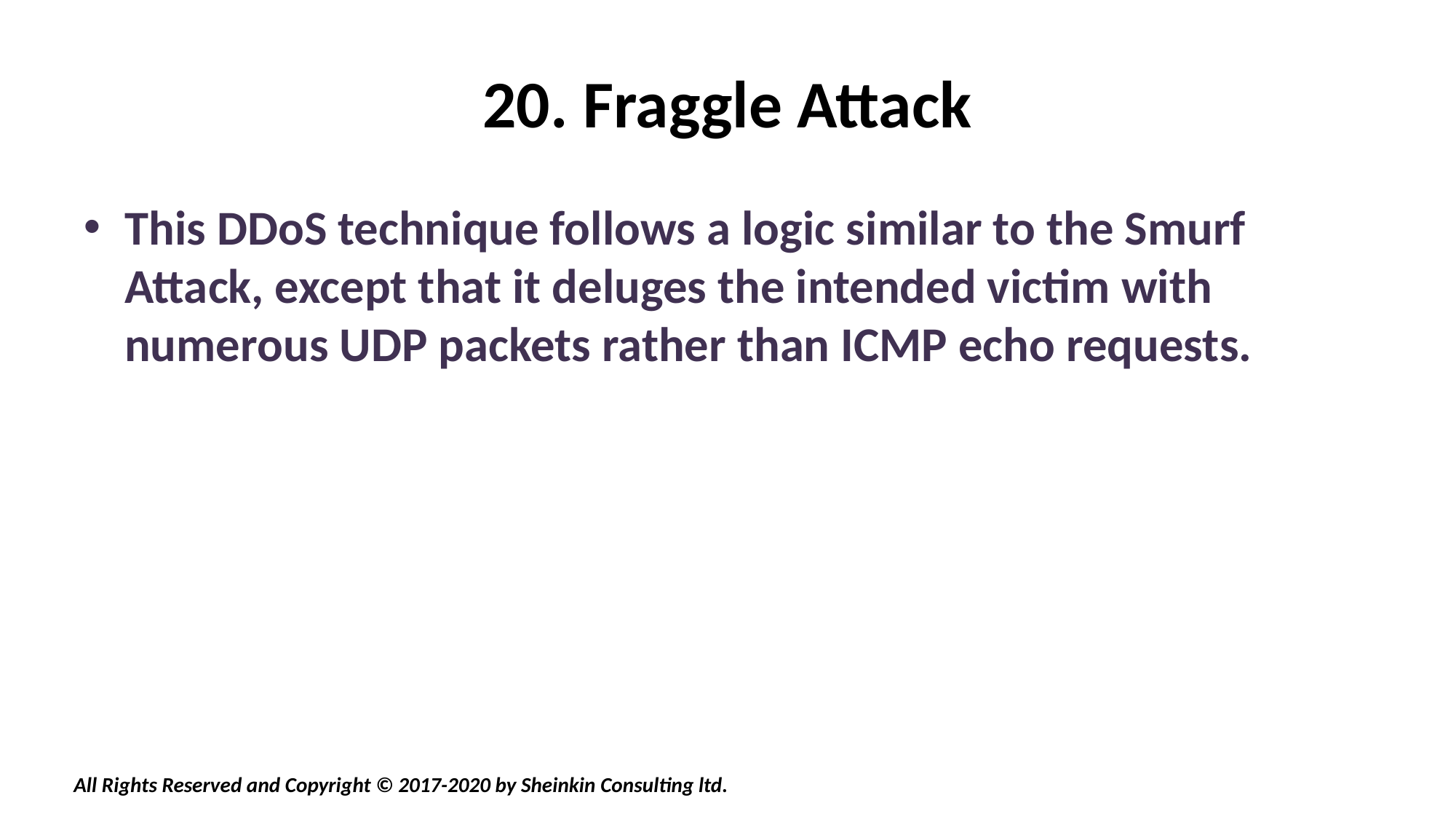

# 20. Fraggle Attack
This DDoS technique follows a logic similar to the Smurf Attack, except that it deluges the intended victim with numerous UDP packets rather than ICMP echo requests.